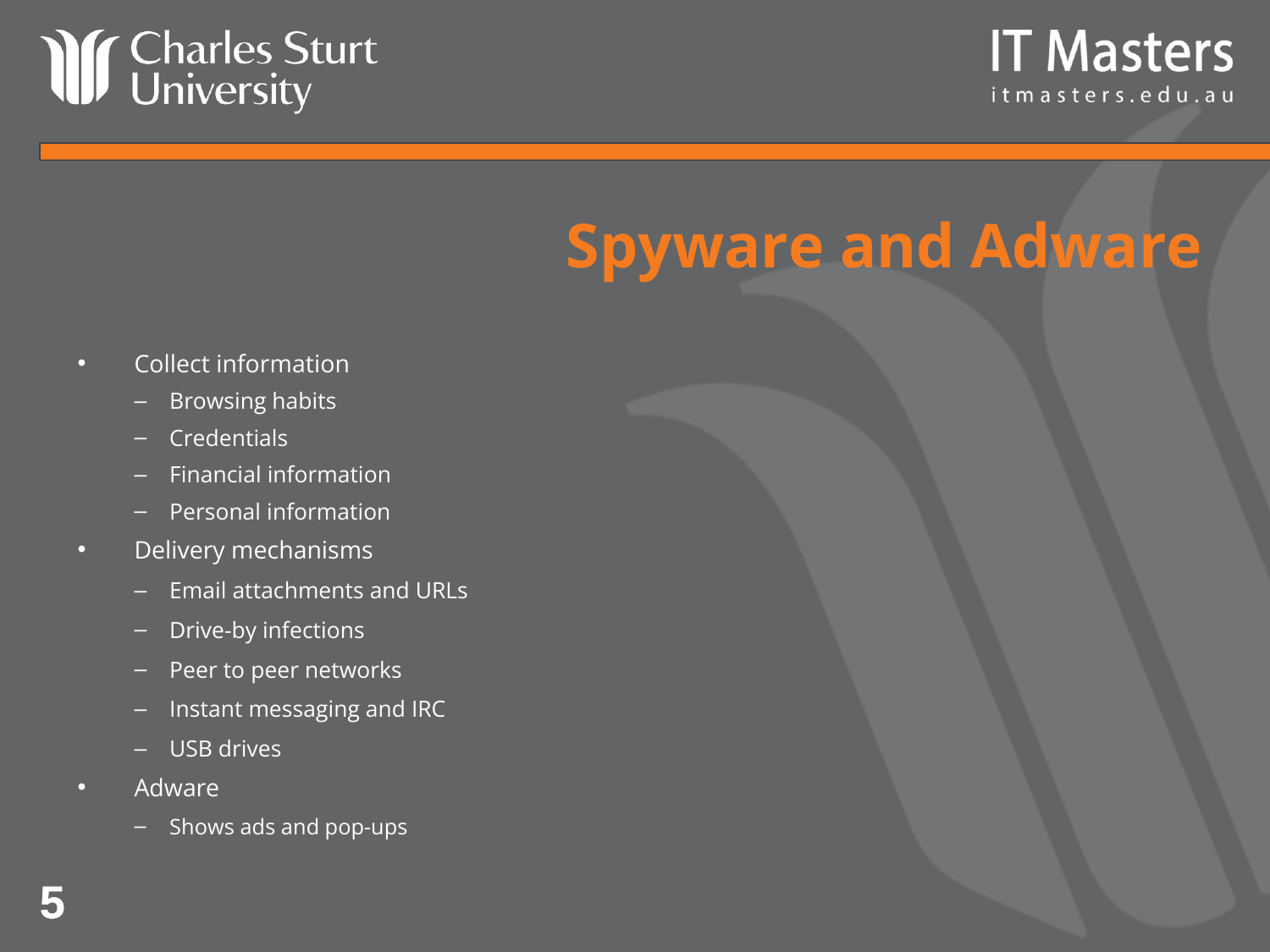

# Spyware and Adware
Collect information
Browsing habits
Credentials
Financial information
Personal information
Delivery mechanisms
Email attachments and URLs
Drive-by infections
Peer to peer networks
Instant messaging and IRC
USB drives
Adware
Shows ads and pop-ups